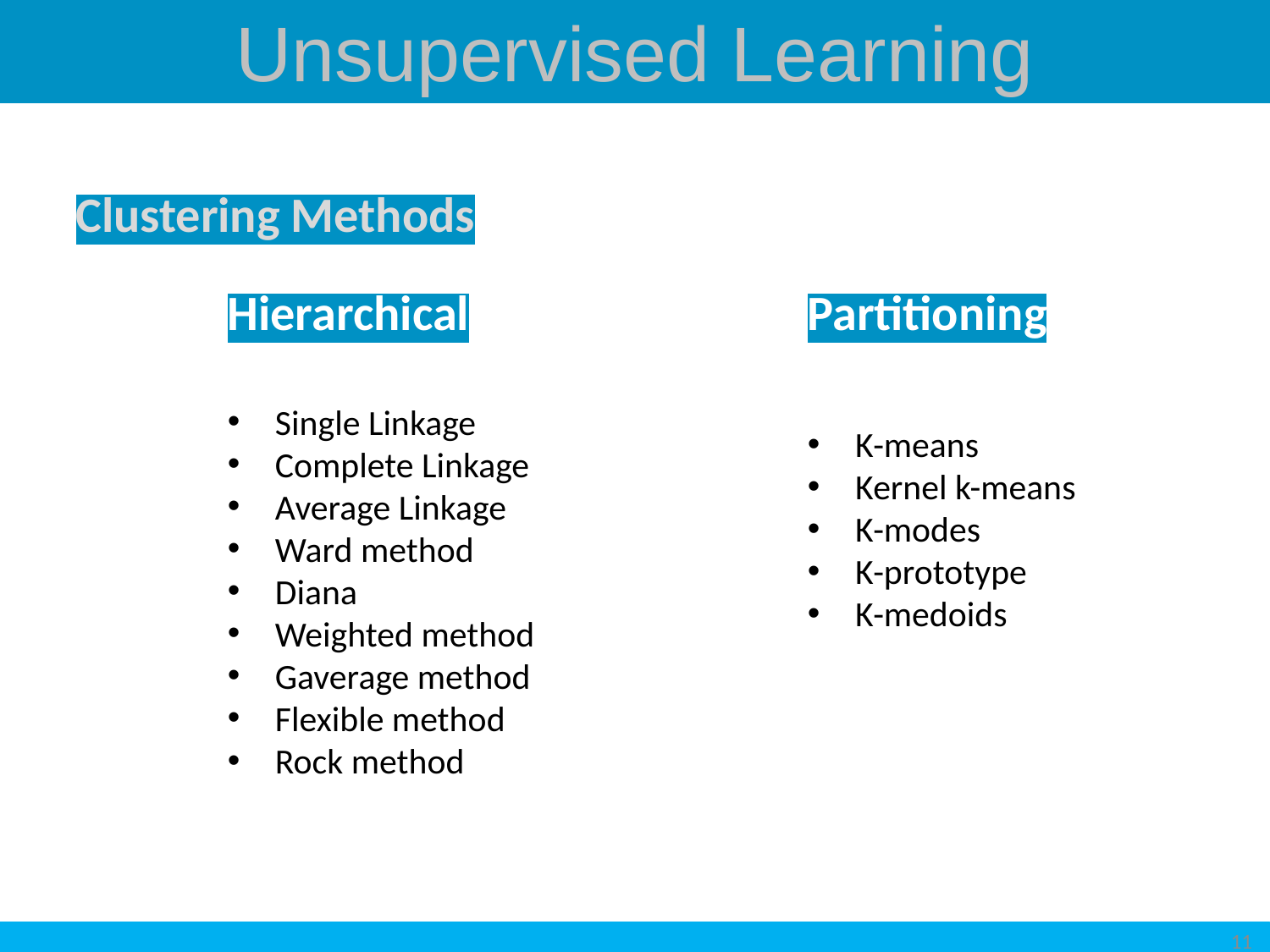

Unsupervised Learning

Clustering Methods
Hierarchical
Partitioning
Single Linkage
Complete Linkage
Average Linkage
Ward method
Diana
Weighted method
Gaverage method
Flexible method
Rock method
K-means
Kernel k-means
K-modes
K-prototype
K-medoids

11